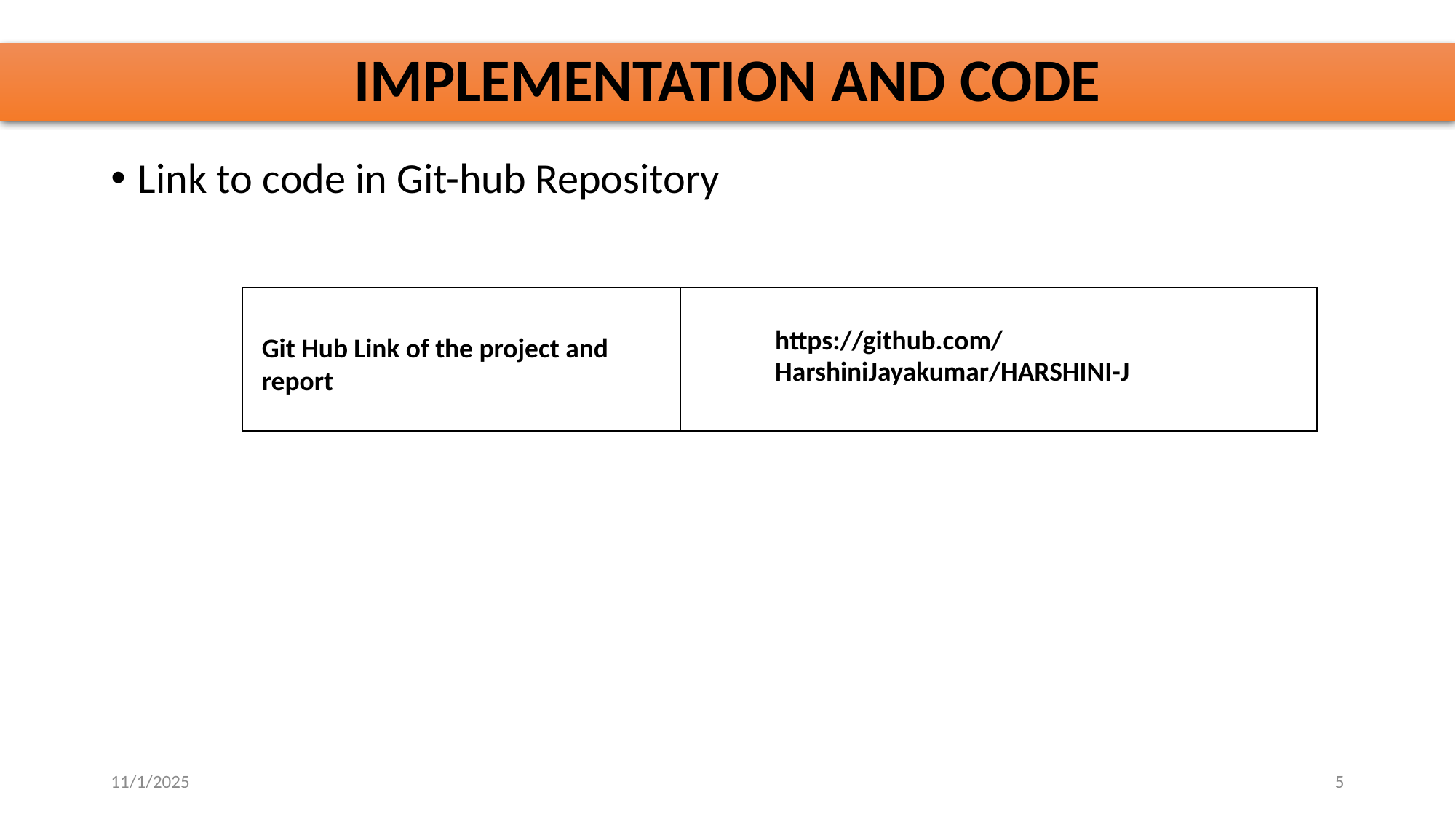

# IMPLEMENTATION AND CODE
Link to code in Git-hub Repository

| report |  |
| --- | --- |
Git Hub Link of the project and report
| https://github.com/HarshiniJayakumar/HARSHINI-J |
| --- |
11/1/2025
5